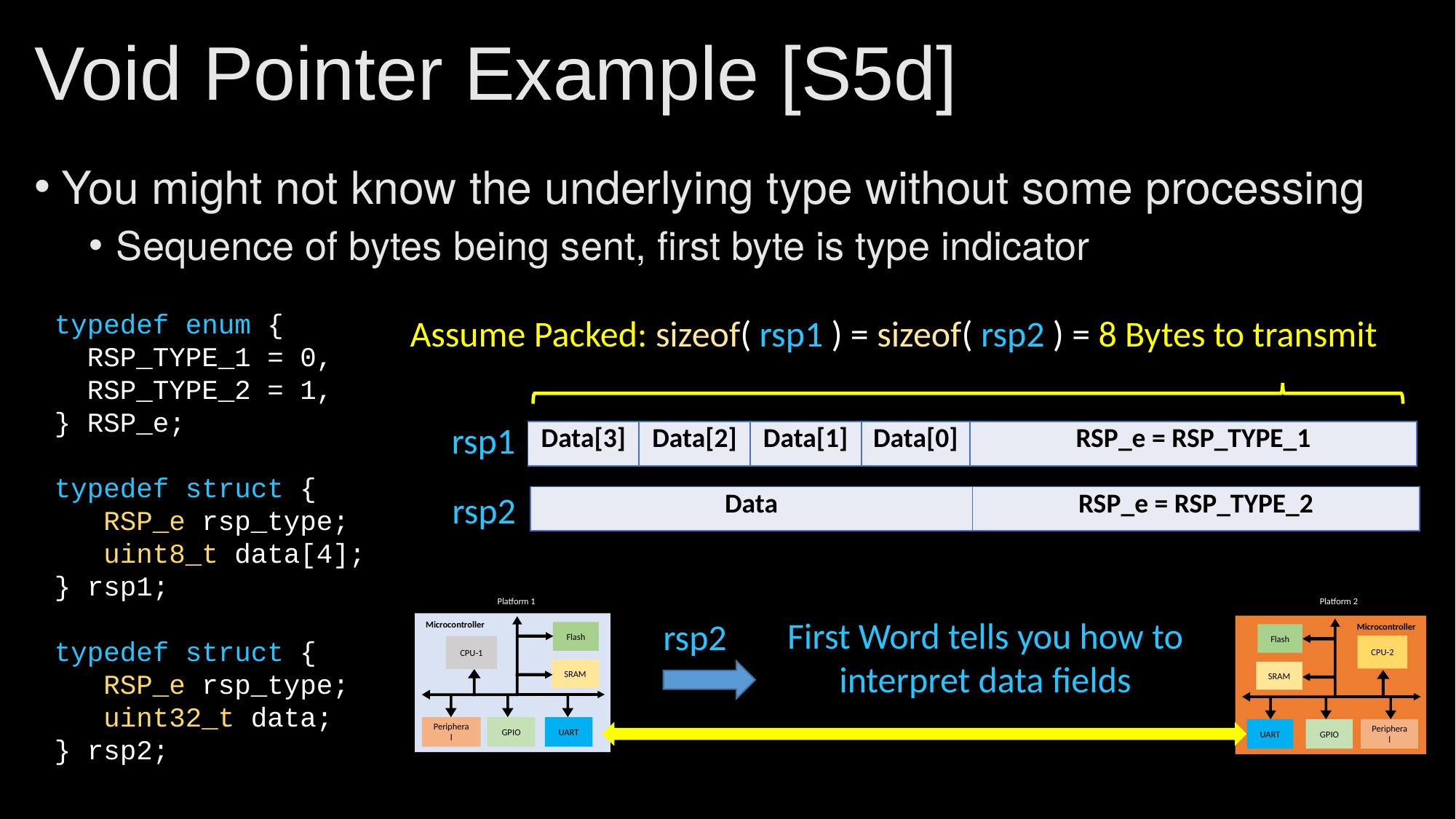

# Void Pointer Example [S5d]
You might not know the underlying type without some processing
Sequence of bytes being sent, first byte is type indicator

typedef enum {
  RSP_TYPE_1 = 0,
  RSP_TYPE_2 = 1,
} RSP_e;

typedef struct {
   RSP_e rsp_type;
   uint8_t data[4];
} rsp1;

typedef struct {
   RSP_e rsp_type;
   uint32_t data;
} rsp2;
Assume Packed: sizeof( rsp1 ) = sizeof( rsp2 ) = 8 Bytes to transmit

rsp1
| Data[3] | Data[2] | Data[1] | Data[0] | RSP\_e = RSP\_TYPE\_1 |
| --- | --- | --- | --- | --- |
rsp2
| Data | RSP\_e = RSP\_TYPE\_2 |
| --- | --- |
Platform 1
Microcontroller

Flash
CPU-1

SRAM

Peripheral
GPIO
UART
Platform 2
Microcontroller

Flash

CPU-2

SRAM

GPIO
Peripheral
UART
First Word tells you how to interpret data fields
rsp2